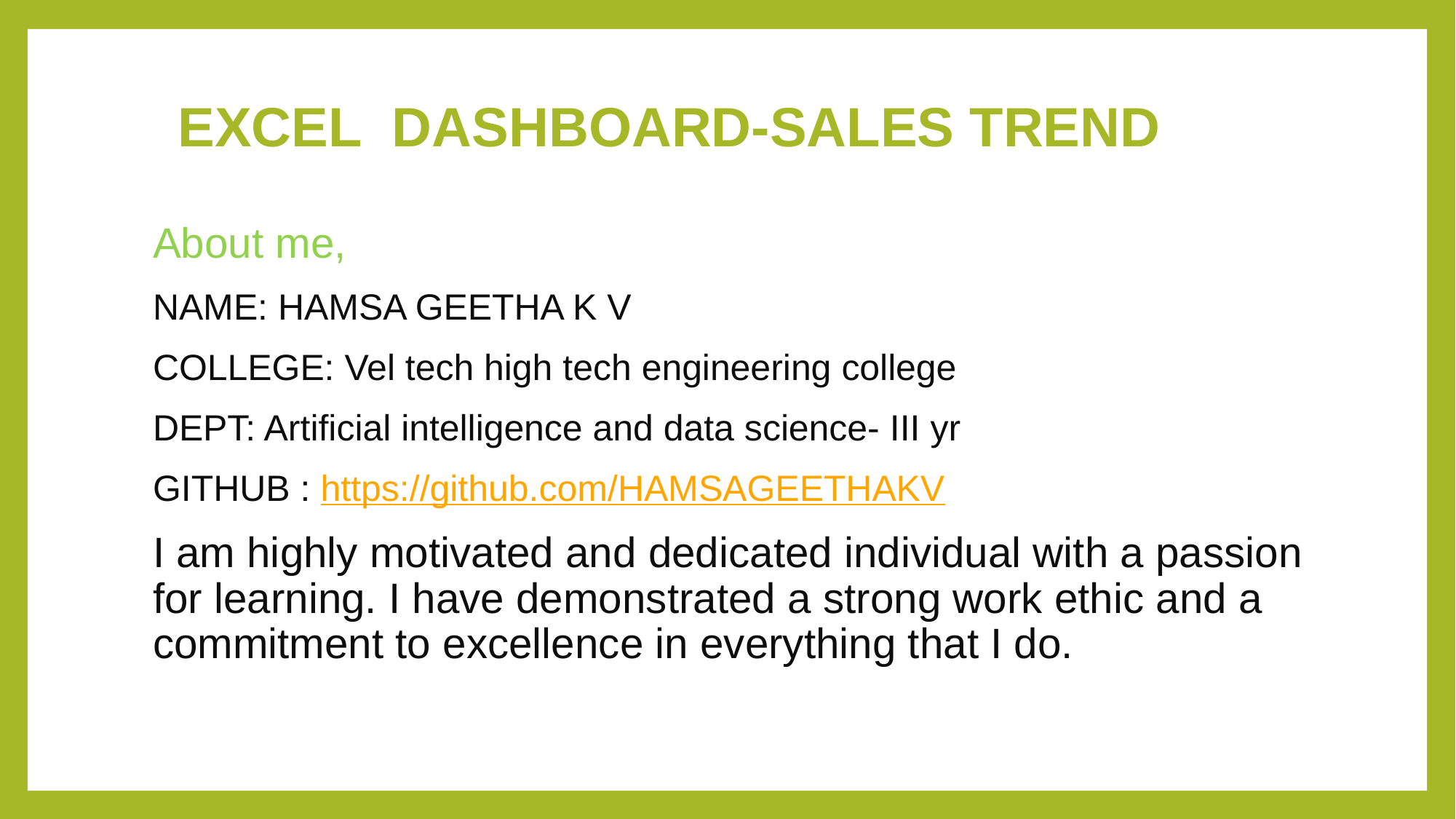

# EXCEL  DASHBOARD-SALES TREND
About me,
NAME: HAMSA GEETHA K V
COLLEGE: Vel tech high tech engineering college
DEPT: Artificial intelligence and data science- III yr
GITHUB : https://github.com/HAMSAGEETHAKV
I am highly motivated and dedicated individual with a passion for learning. I have demonstrated a strong work ethic and a commitment to excellence in everything that I do.